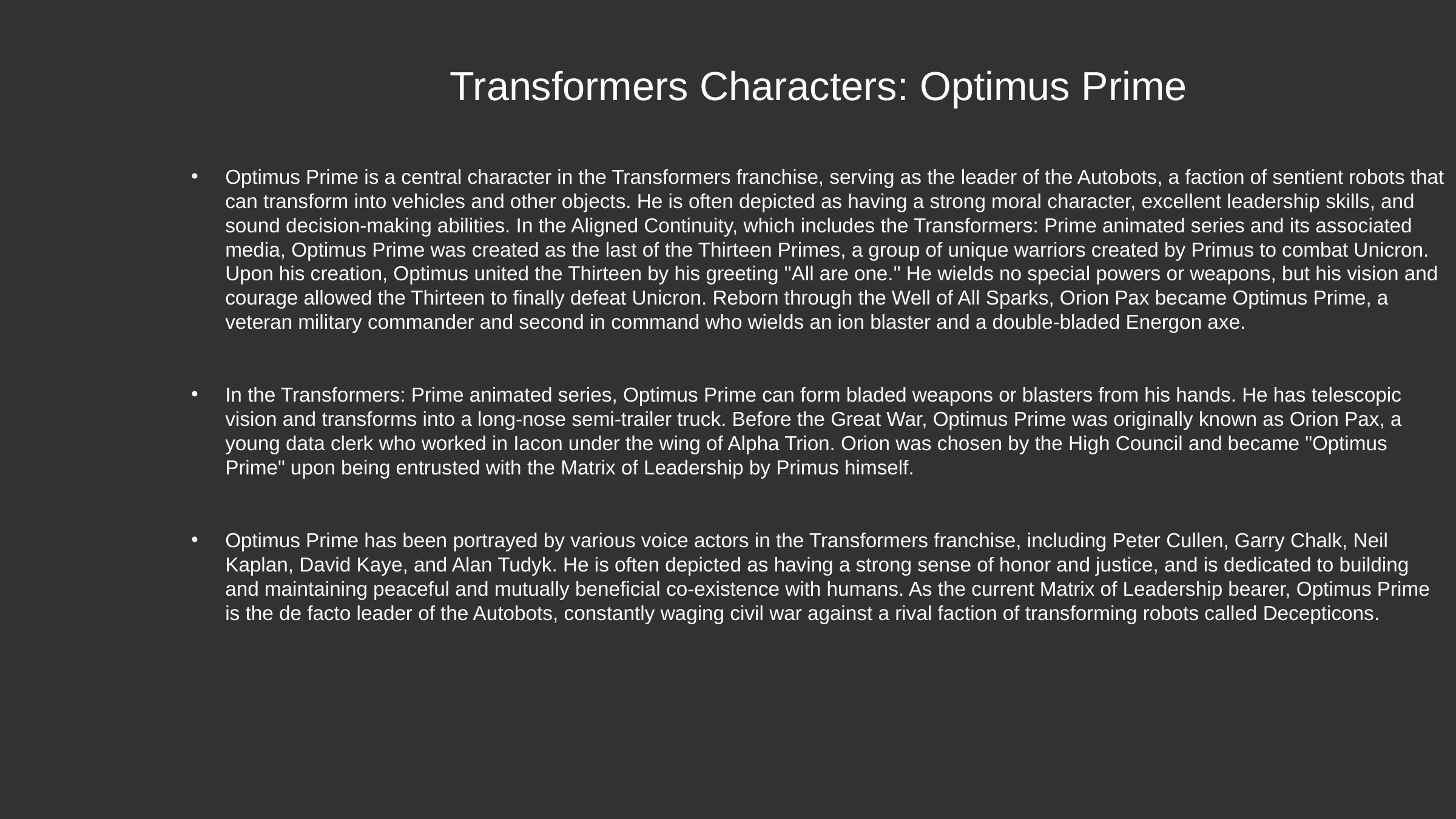

# Transformers Characters: Optimus Prime
Optimus Prime is a central character in the Transformers franchise, serving as the leader of the Autobots, a faction of sentient robots that can transform into vehicles and other objects. He is often depicted as having a strong moral character, excellent leadership skills, and sound decision-making abilities. In the Aligned Continuity, which includes the Transformers: Prime animated series and its associated media, Optimus Prime was created as the last of the Thirteen Primes, a group of unique warriors created by Primus to combat Unicron. Upon his creation, Optimus united the Thirteen by his greeting "All are one." He wields no special powers or weapons, but his vision and courage allowed the Thirteen to finally defeat Unicron. Reborn through the Well of All Sparks, Orion Pax became Optimus Prime, a veteran military commander and second in command who wields an ion blaster and a double-bladed Energon axe.

In the Transformers: Prime animated series, Optimus Prime can form bladed weapons or blasters from his hands. He has telescopic vision and transforms into a long-nose semi-trailer truck. Before the Great War, Optimus Prime was originally known as Orion Pax, a young data clerk who worked in Iacon under the wing of Alpha Trion. Orion was chosen by the High Council and became "Optimus Prime" upon being entrusted with the Matrix of Leadership by Primus himself.

Optimus Prime has been portrayed by various voice actors in the Transformers franchise, including Peter Cullen, Garry Chalk, Neil Kaplan, David Kaye, and Alan Tudyk. He is often depicted as having a strong sense of honor and justice, and is dedicated to building and maintaining peaceful and mutually beneficial co-existence with humans. As the current Matrix of Leadership bearer, Optimus Prime is the de facto leader of the Autobots, constantly waging civil war against a rival faction of transforming robots called Decepticons.